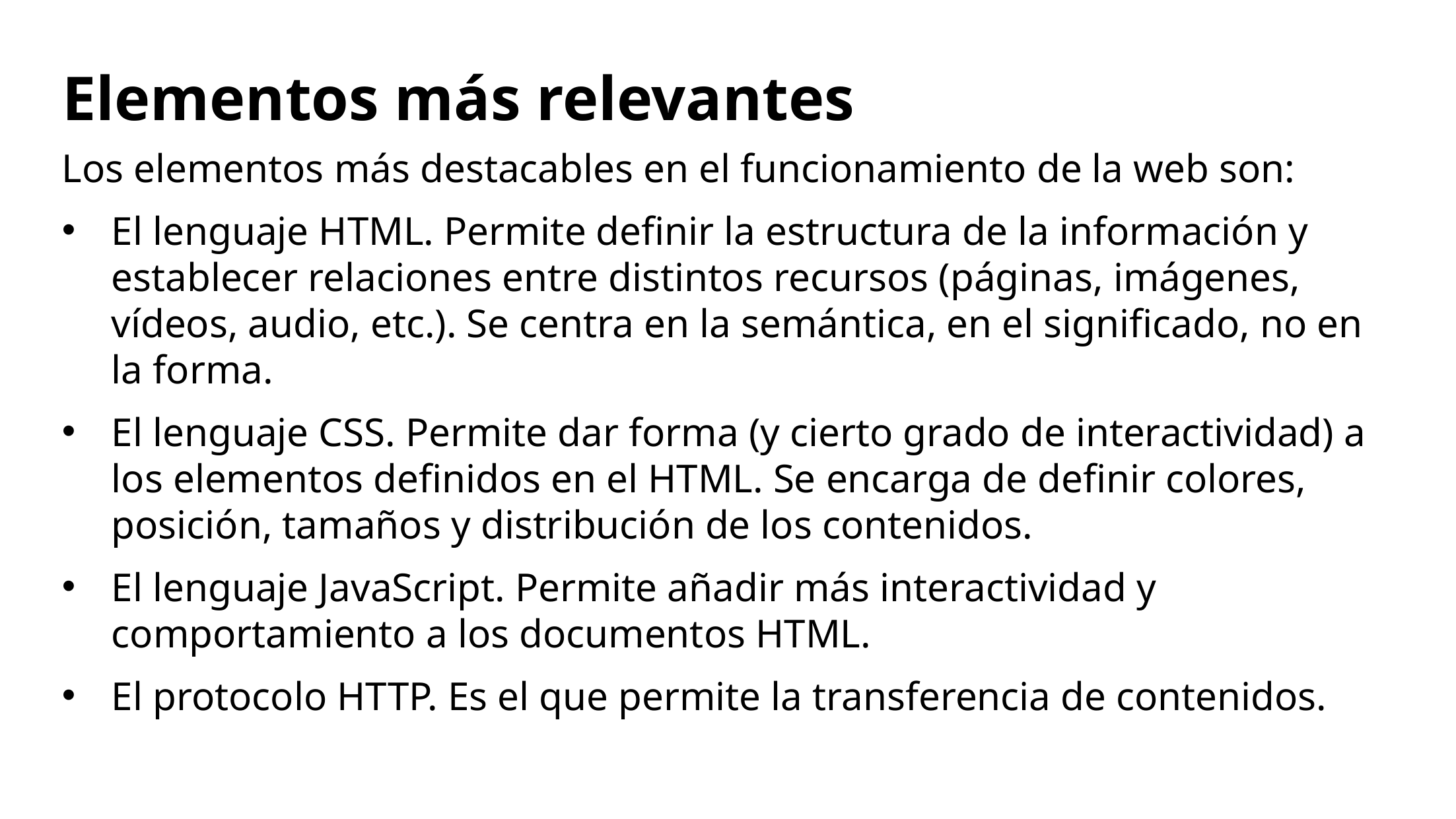

Elementos más relevantes
Los elementos más destacables en el funcionamiento de la web son:
El lenguaje HTML. Permite definir la estructura de la información y establecer relaciones entre distintos recursos (páginas, imágenes, vídeos, audio, etc.). Se centra en la semántica, en el significado, no en la forma.
El lenguaje CSS. Permite dar forma (y cierto grado de interactividad) a los elementos definidos en el HTML. Se encarga de definir colores, posición, tamaños y distribución de los contenidos.
El lenguaje JavaScript. Permite añadir más interactividad y comportamiento a los documentos HTML.
El protocolo HTTP. Es el que permite la transferencia de contenidos.